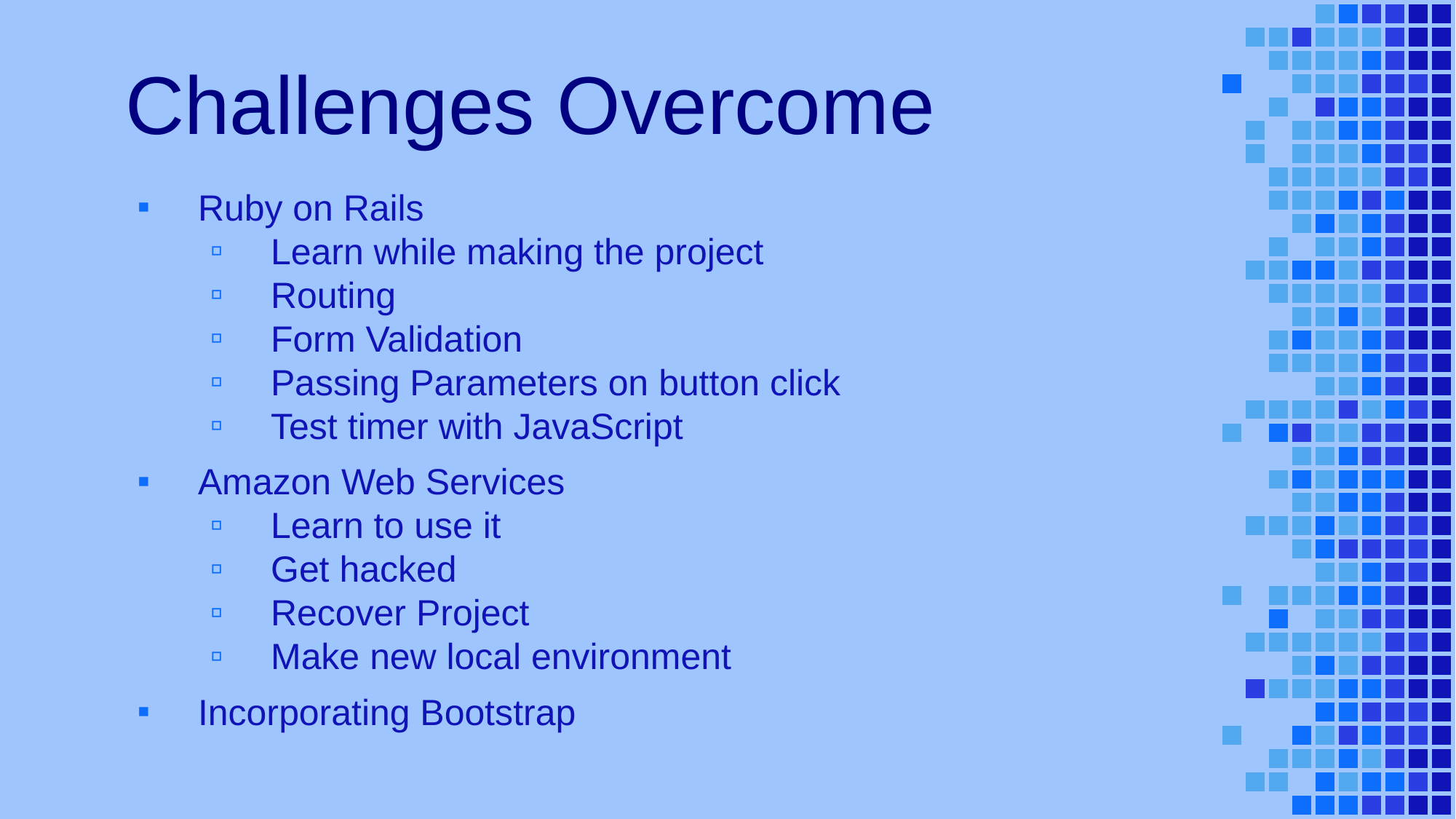

# Challenges Overcome
Ruby on Rails
Learn while making the project
Routing
Form Validation
Passing Parameters on button click
Test timer with JavaScript
Amazon Web Services
Learn to use it
Get hacked
Recover Project
Make new local environment
Incorporating Bootstrap